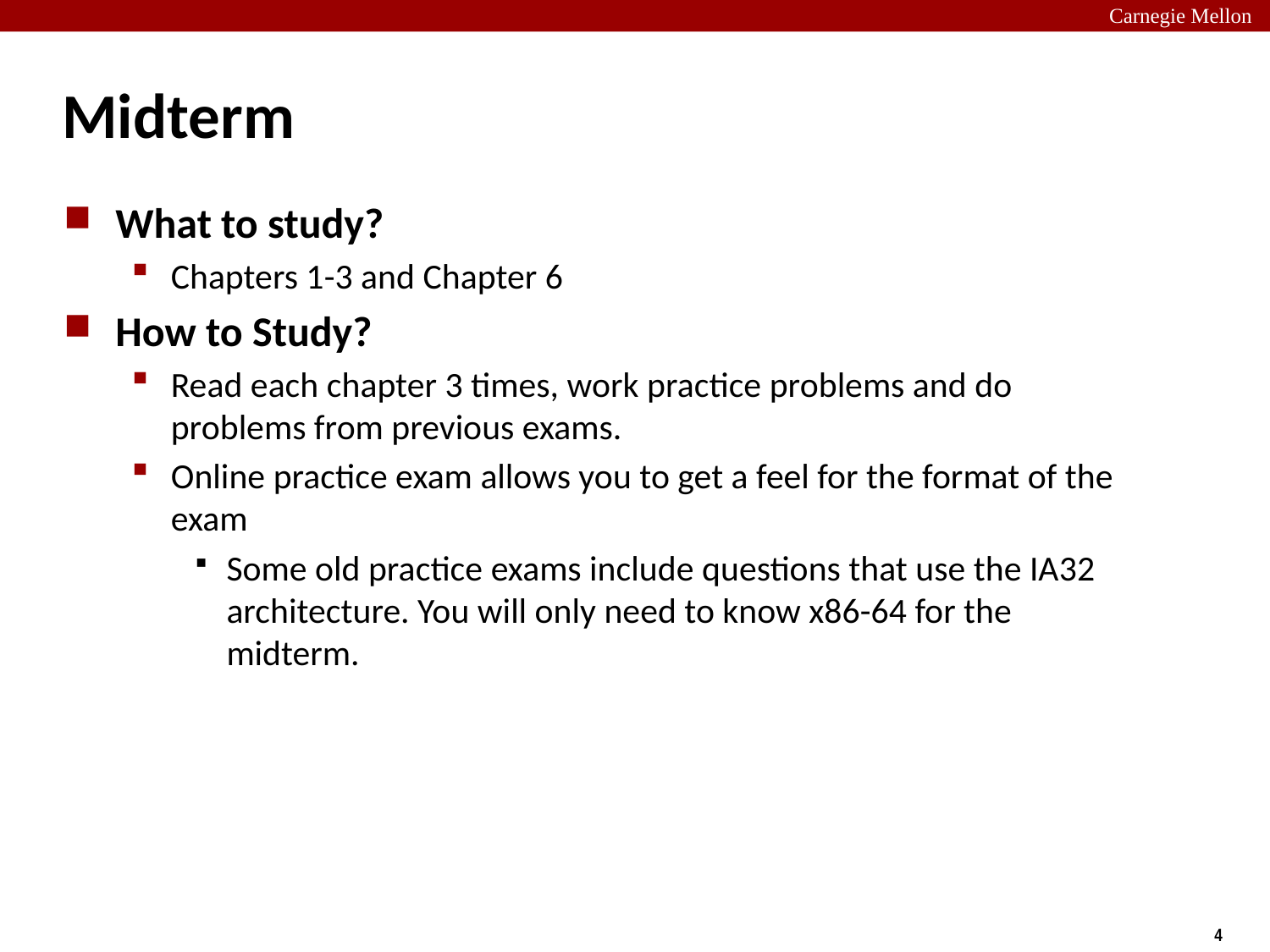

# Midterm
What to study?
Chapters 1-3 and Chapter 6
How to Study?
Read each chapter 3 times, work practice problems and do problems from previous exams.
Online practice exam allows you to get a feel for the format of the exam
Some old practice exams include questions that use the IA32 architecture. You will only need to know x86-64 for the midterm.